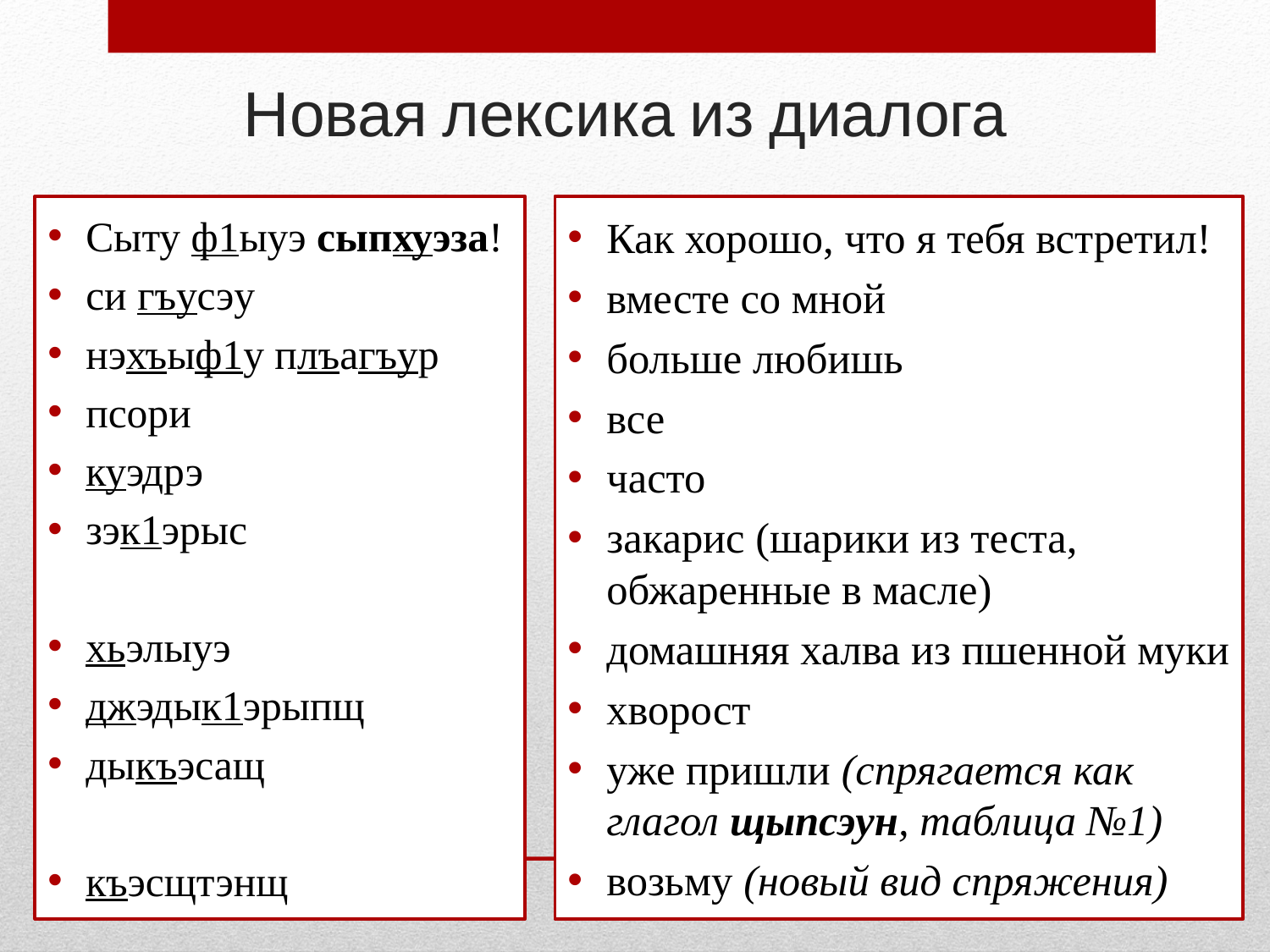

# Новая лексика из диалога
Сыту ф1ыуэ сыпхуэза!
си гъусэу
нэхъыф1у плъагъур
псори
куэдрэ
зэк1эрыс

хьэлыуэ
джэдык1эрыпщ
дыкъэсащ

къэсщтэнщ
Как хорошо, что я тебя встретил!
вместе со мной
больше любишь
все
часто
закарис (шарики из теста, обжаренные в масле)
домашняя халва из пшенной муки
хворост
уже пришли (спрягается как глагол щыпсэун, таблица №1)
возьму (новый вид спряжения)